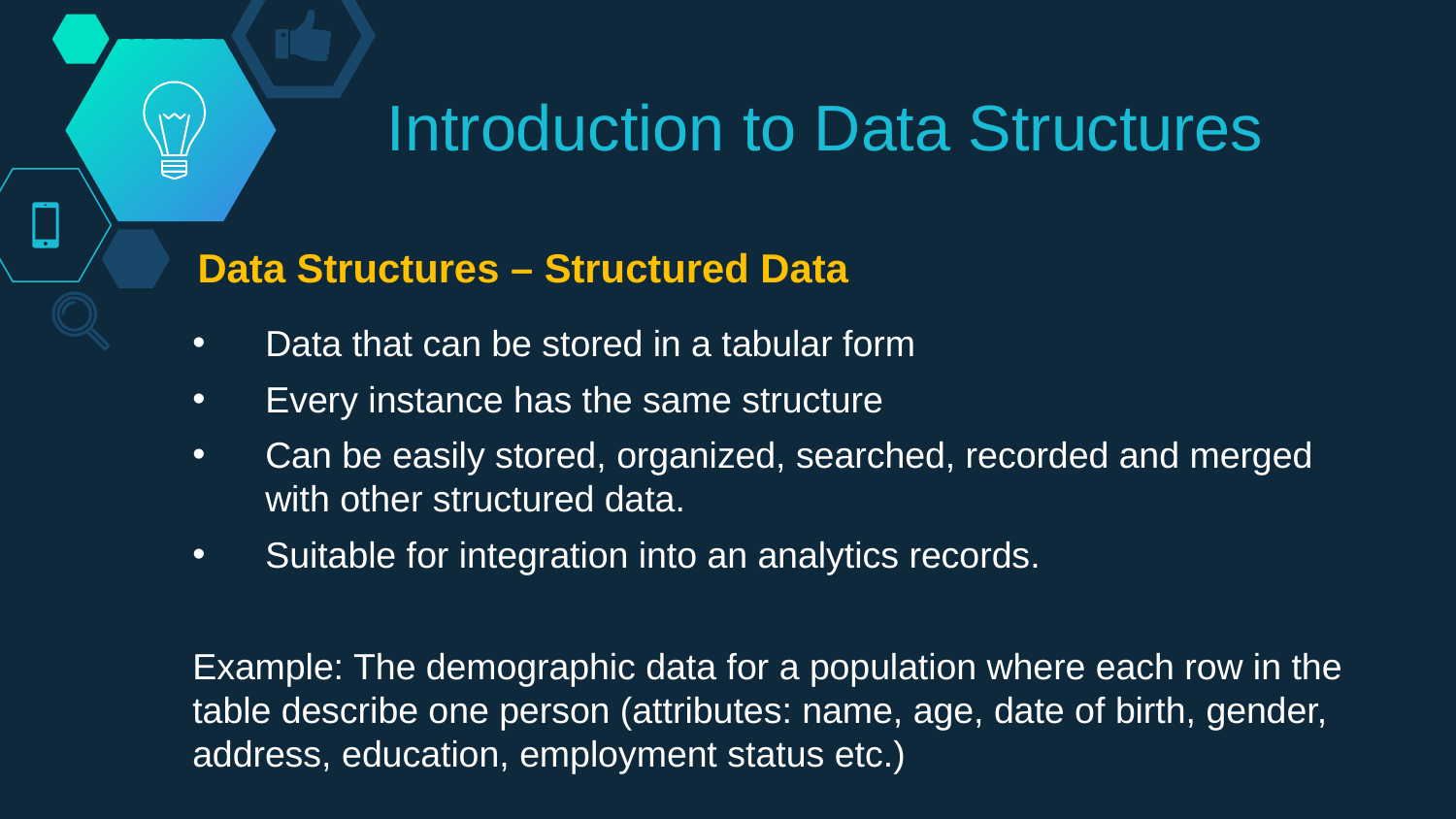

Introduction to Data Structures
Data Structures – Structured Data

Data that can be stored in a tabular form
Every instance has the same structure
Can be easily stored, organized, searched, recorded and merged with other structured data.
Suitable for integration into an analytics records.

Example: The demographic data for a population where each row in the table describe one person (attributes: name, age, date of birth, gender, address, education, employment status etc.)